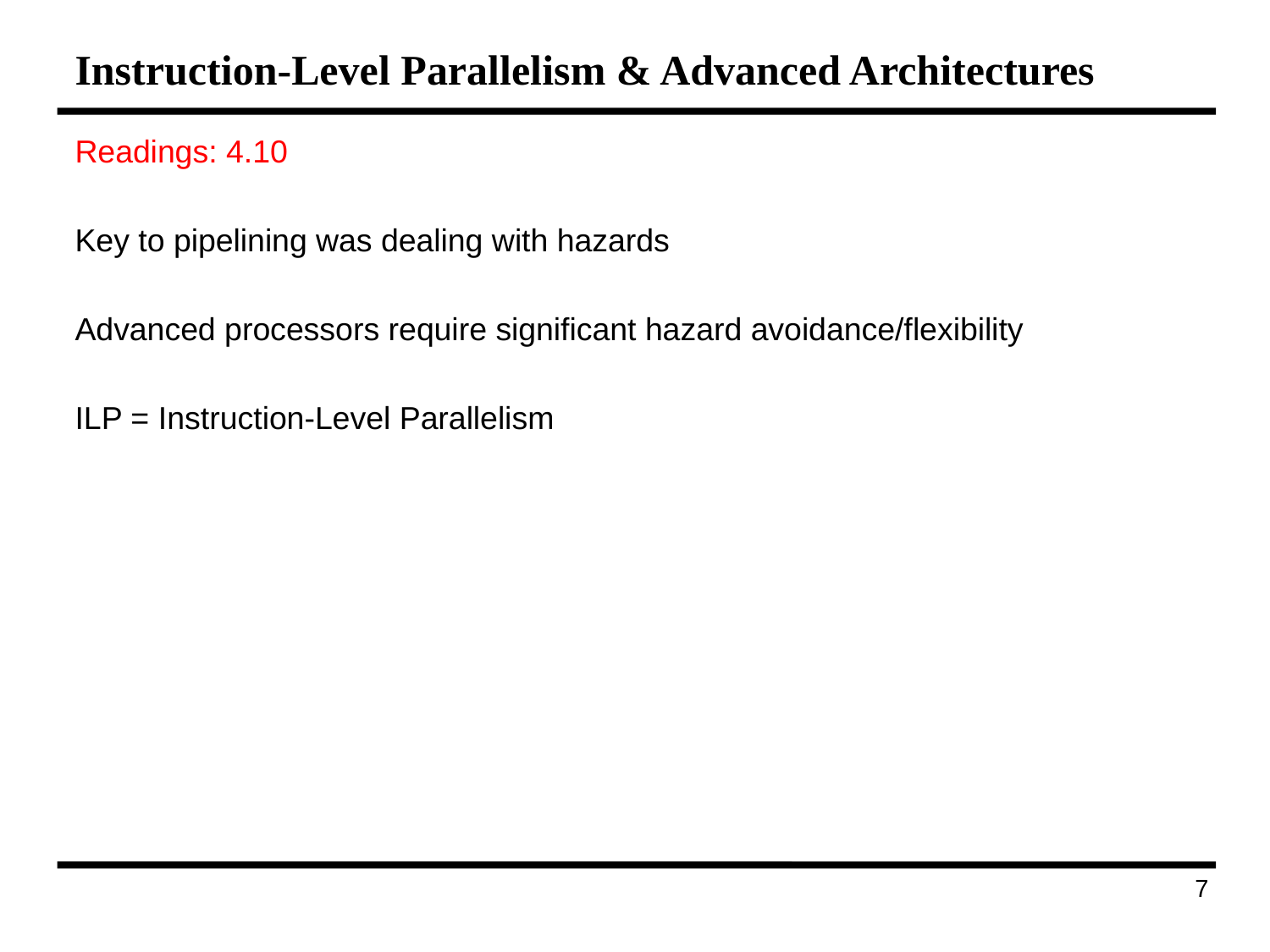

# Instruction-Level Parallelism & Advanced Architectures
Readings: 4.10

Key to pipelining was dealing with hazards

Advanced processors require significant hazard avoidance/flexibility

ILP = Instruction-Level Parallelism
7